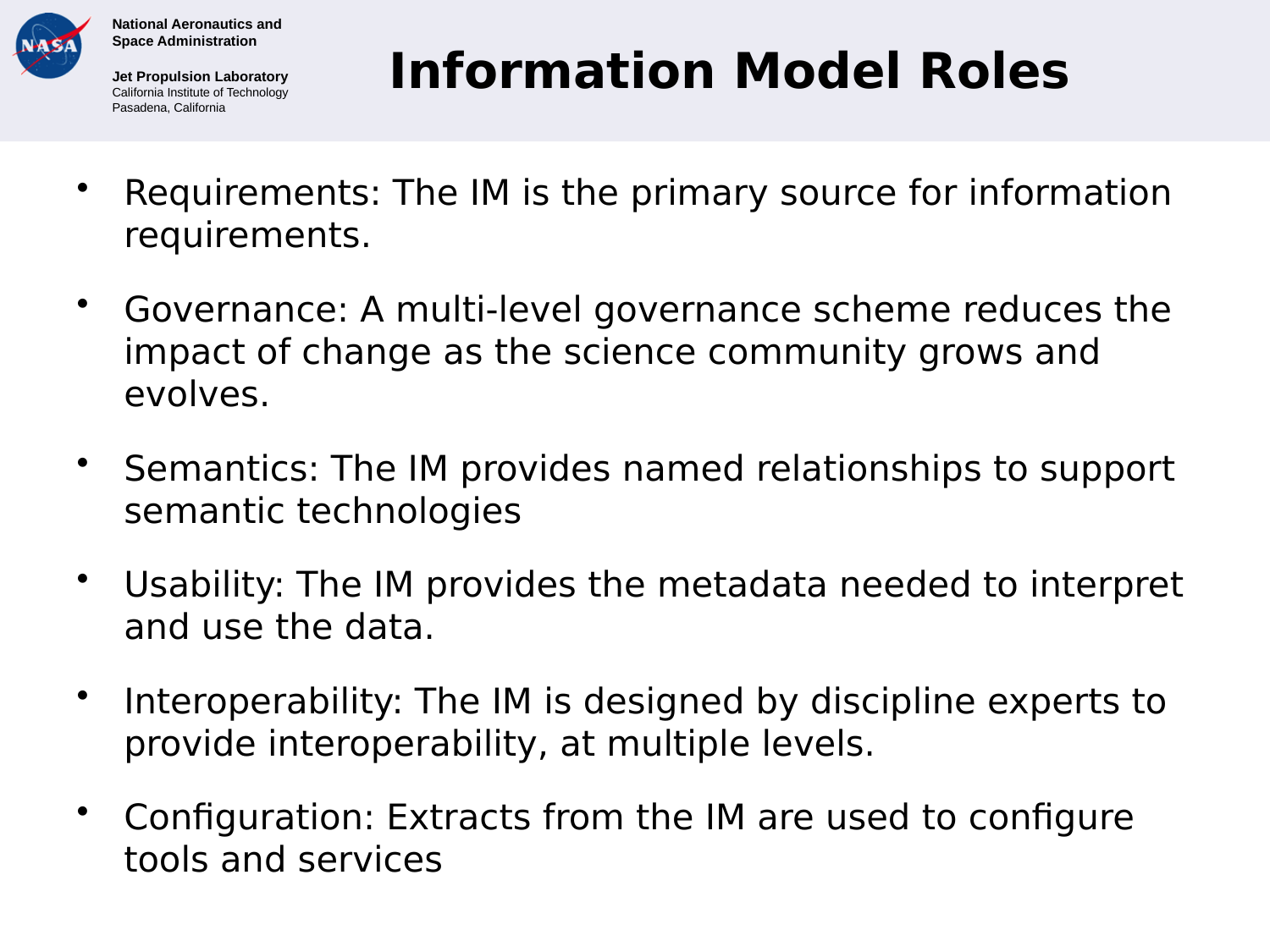

# Information Model Roles
Requirements: The IM is the primary source for information requirements.

Governance: A multi-level governance scheme reduces the impact of change as the science community grows and evolves.

Semantics: The IM provides named relationships to support semantic technologies

Usability: The IM provides the metadata needed to interpret and use the data.

Interoperability: The IM is designed by discipline experts to provide interoperability, at multiple levels.

Configuration: Extracts from the IM are used to configure tools and services

14